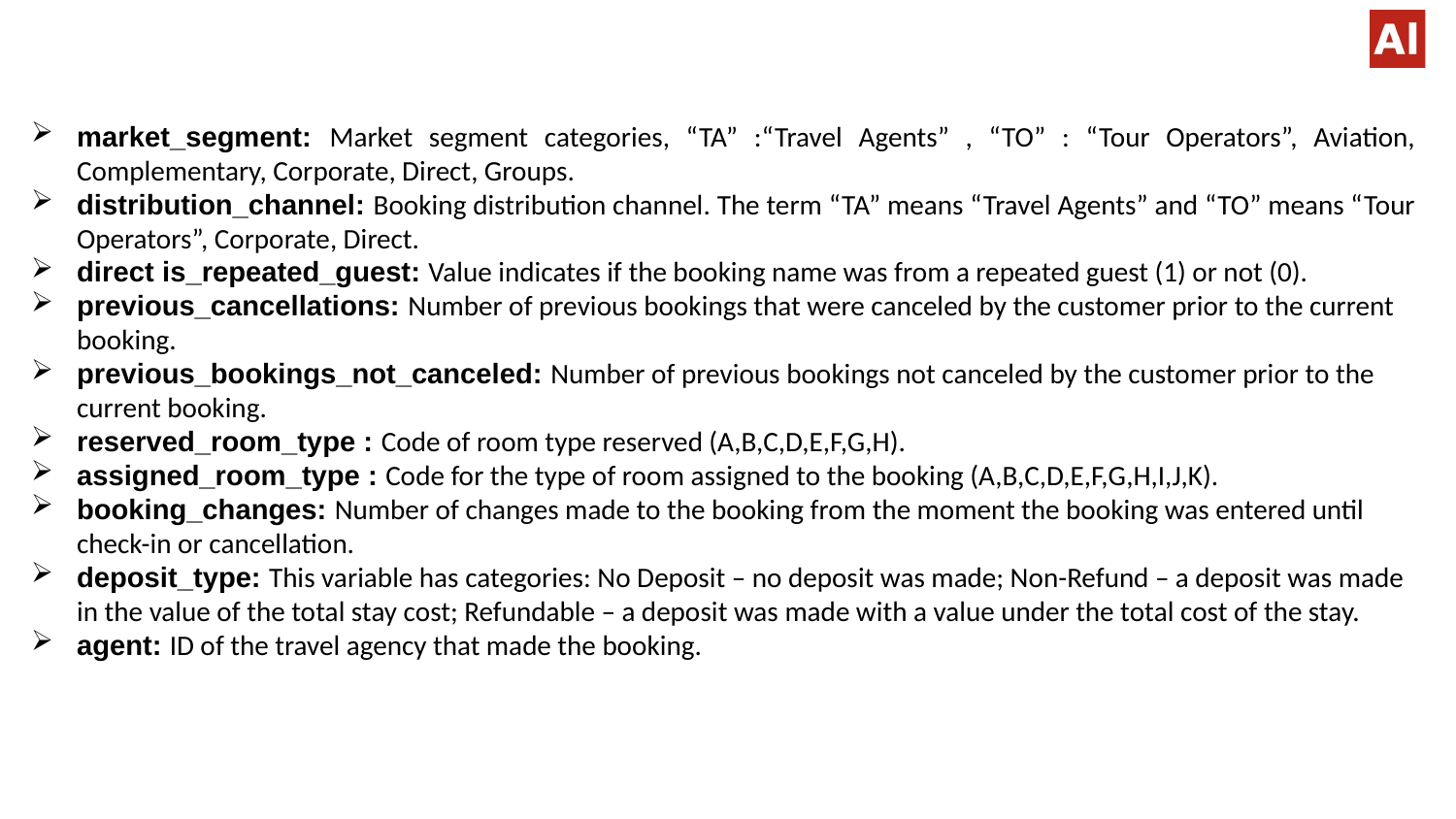

#
market_segment: Market segment categories, “TA” :“Travel Agents” , “TO” : “Tour Operators”, Aviation, Complementary, Corporate, Direct, Groups.
distribution_channel: Booking distribution channel. The term “TA” means “Travel Agents” and “TO” means “Tour Operators”, Corporate, Direct.
direct is_repeated_guest: Value indicates if the booking name was from a repeated guest (1) or not (0).
previous_cancellations: Number of previous bookings that were canceled by the customer prior to the current booking.
previous_bookings_not_canceled: Number of previous bookings not canceled by the customer prior to the current booking.
reserved_room_type : Code of room type reserved (A,B,C,D,E,F,G,H).
assigned_room_type : Code for the type of room assigned to the booking (A,B,C,D,E,F,G,H,I,J,K).
booking_changes: Number of changes made to the booking from the moment the booking was entered until check-in or cancellation.
deposit_type: This variable has categories: No Deposit – no deposit was made; Non-Refund – a deposit was made in the value of the total stay cost; Refundable – a deposit was made with a value under the total cost of the stay.
agent: ID of the travel agency that made the booking.